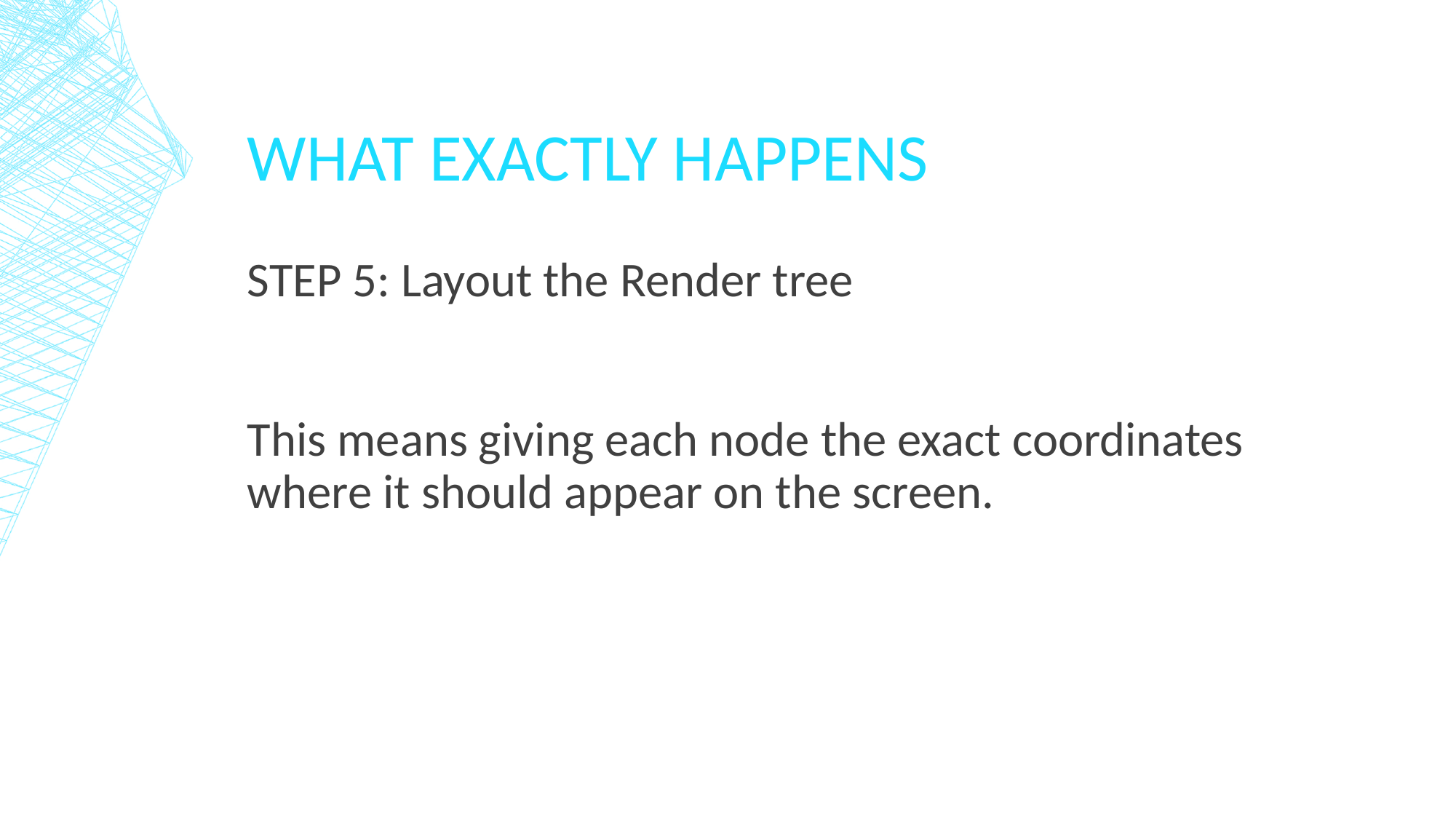

# WHAT EXACTLY HAPPENS
STEP 5: Layout the Render tree

This means giving each node the exact coordinates where it should appear on the screen.